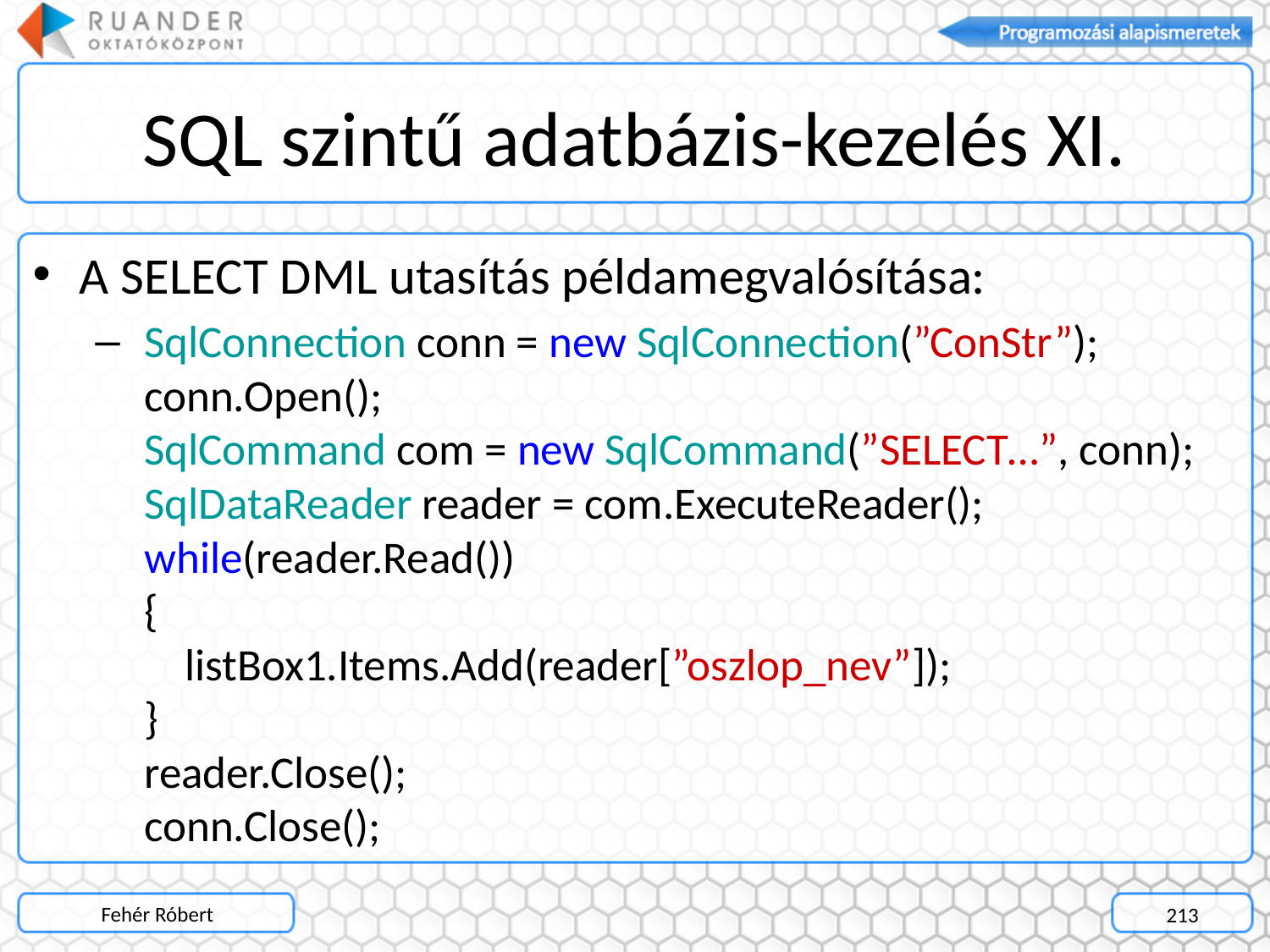

# SQL szintű adatbázis-kezelés XI.
A SELECT DML utasítás példamegvalósítása:
 SqlConnection conn = new SqlConnection(”ConStr”);
 conn.Open();
 SqlCommand com = new SqlCommand(”SELECT…”, conn);
 SqlDataReader reader = com.ExecuteReader();
 while(reader.Read())
 {
     listBox1.Items.Add(reader[”oszlop_nev”]);
 }
 reader.Close();
 conn.Close();
Fehér Róbert
213